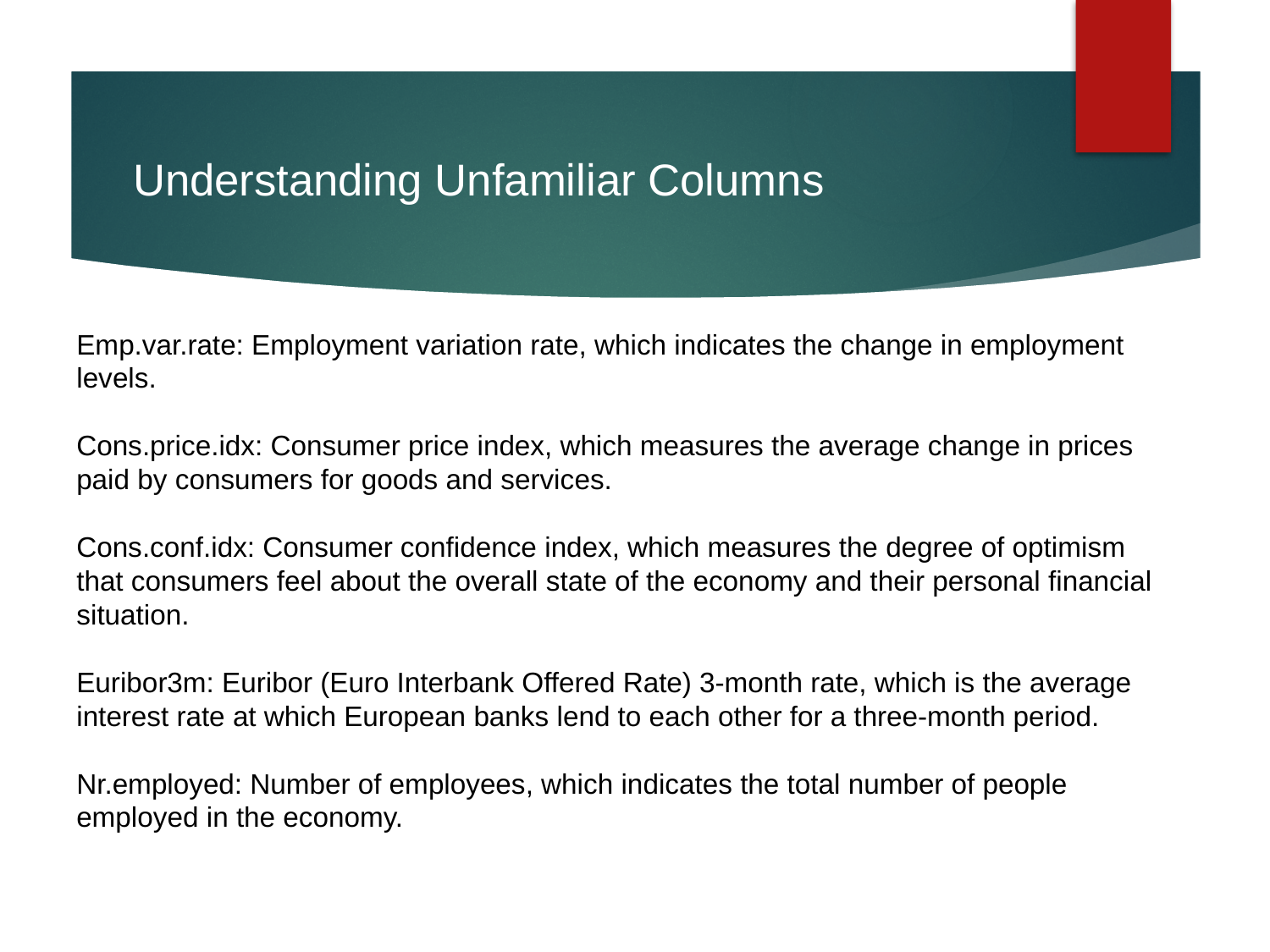

# Understanding Unfamiliar Columns
Emp.var.rate: Employment variation rate, which indicates the change in employment levels.

Cons.price.idx: Consumer price index, which measures the average change in prices paid by consumers for goods and services.

Cons.conf.idx: Consumer confidence index, which measures the degree of optimism that consumers feel about the overall state of the economy and their personal financial situation.

Euribor3m: Euribor (Euro Interbank Offered Rate) 3-month rate, which is the average interest rate at which European banks lend to each other for a three-month period.

Nr.employed: Number of employees, which indicates the total number of people employed in the economy.